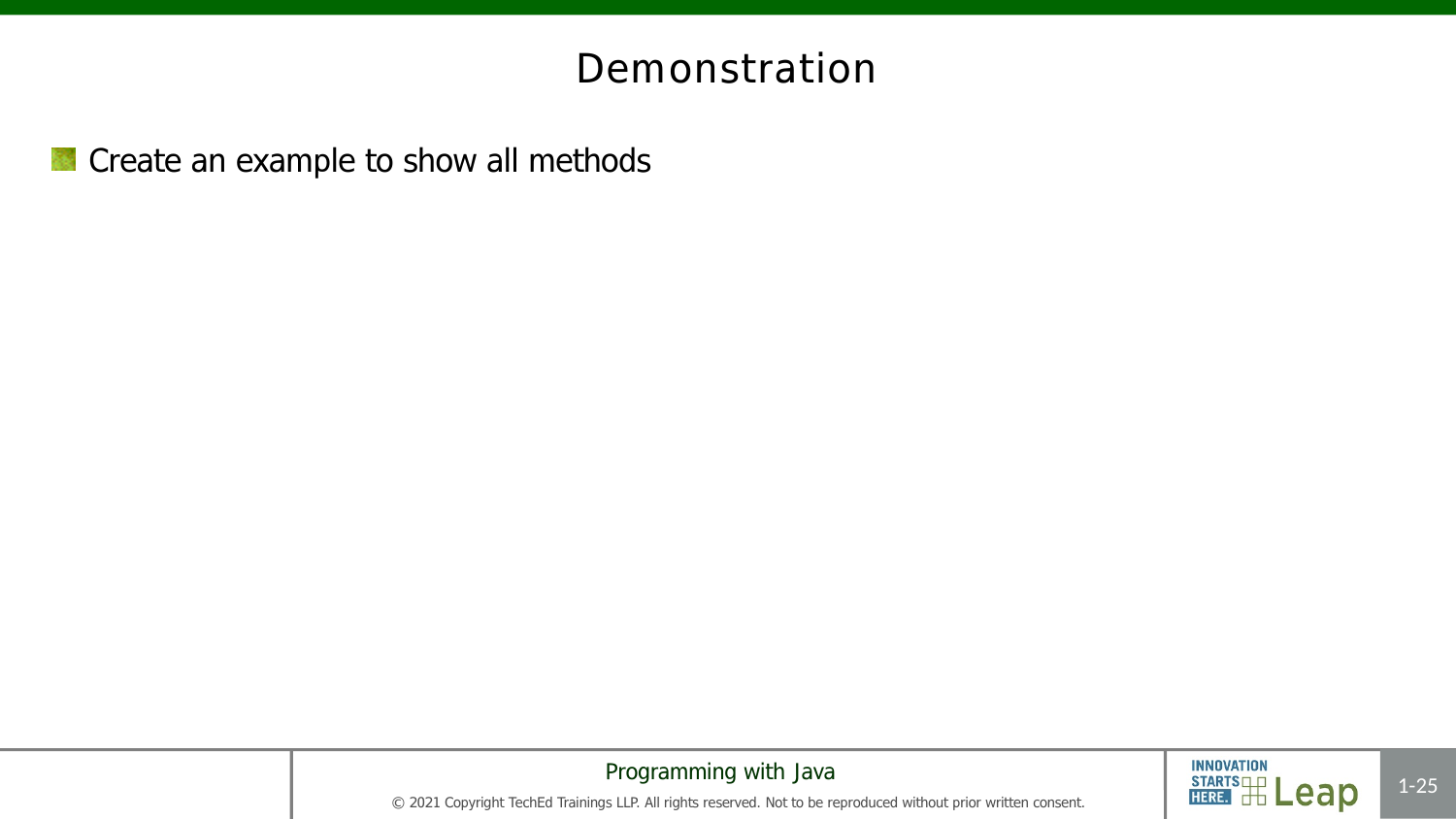

# Demonstration
Create an example to show all methods